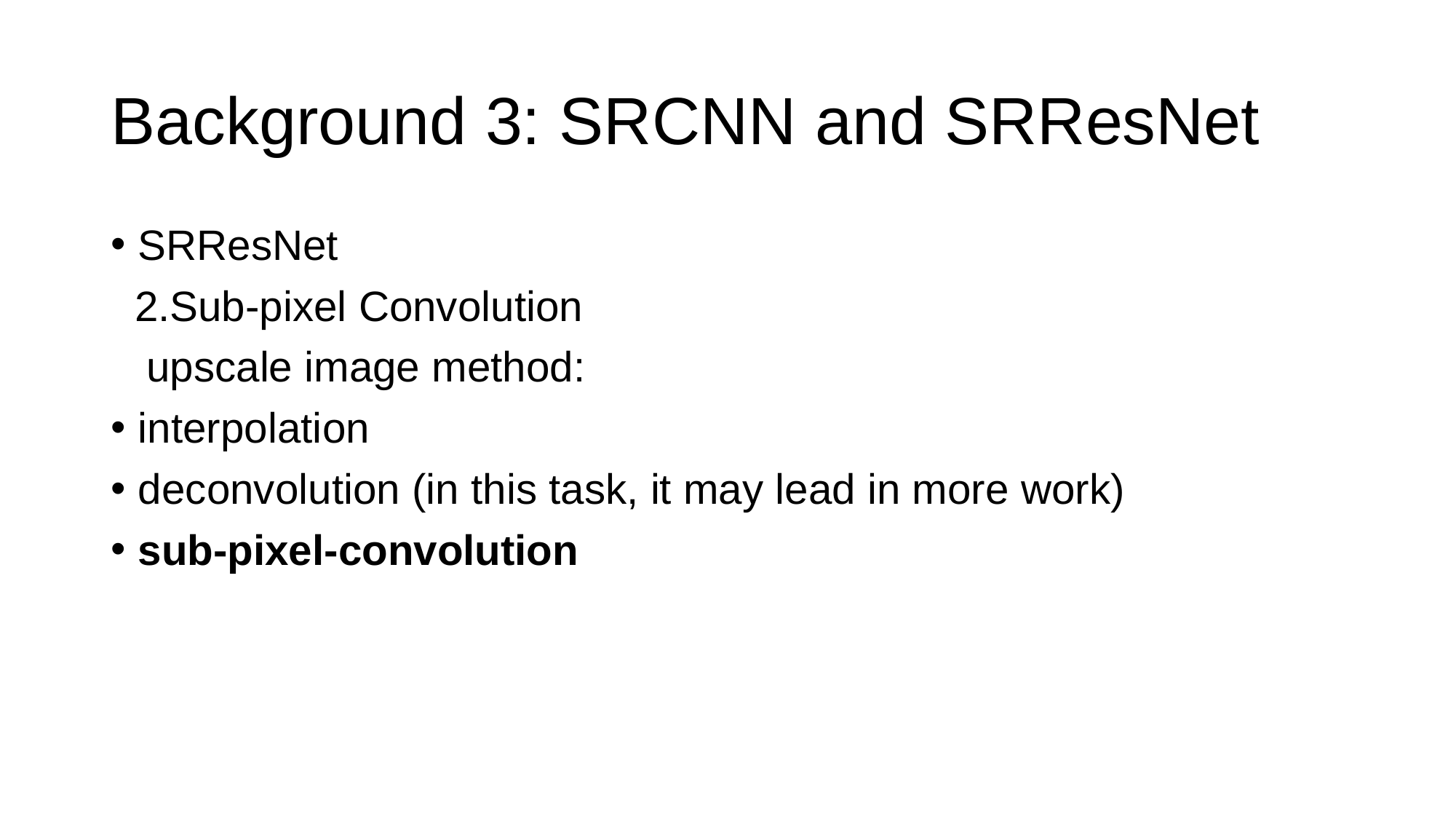

# Background 3: SRCNN and SRResNet
SRResNet
  2.Sub-pixel Convolution
   upscale image method:
interpolation
deconvolution (in this task, it may lead in more work)
sub-pixel-convolution